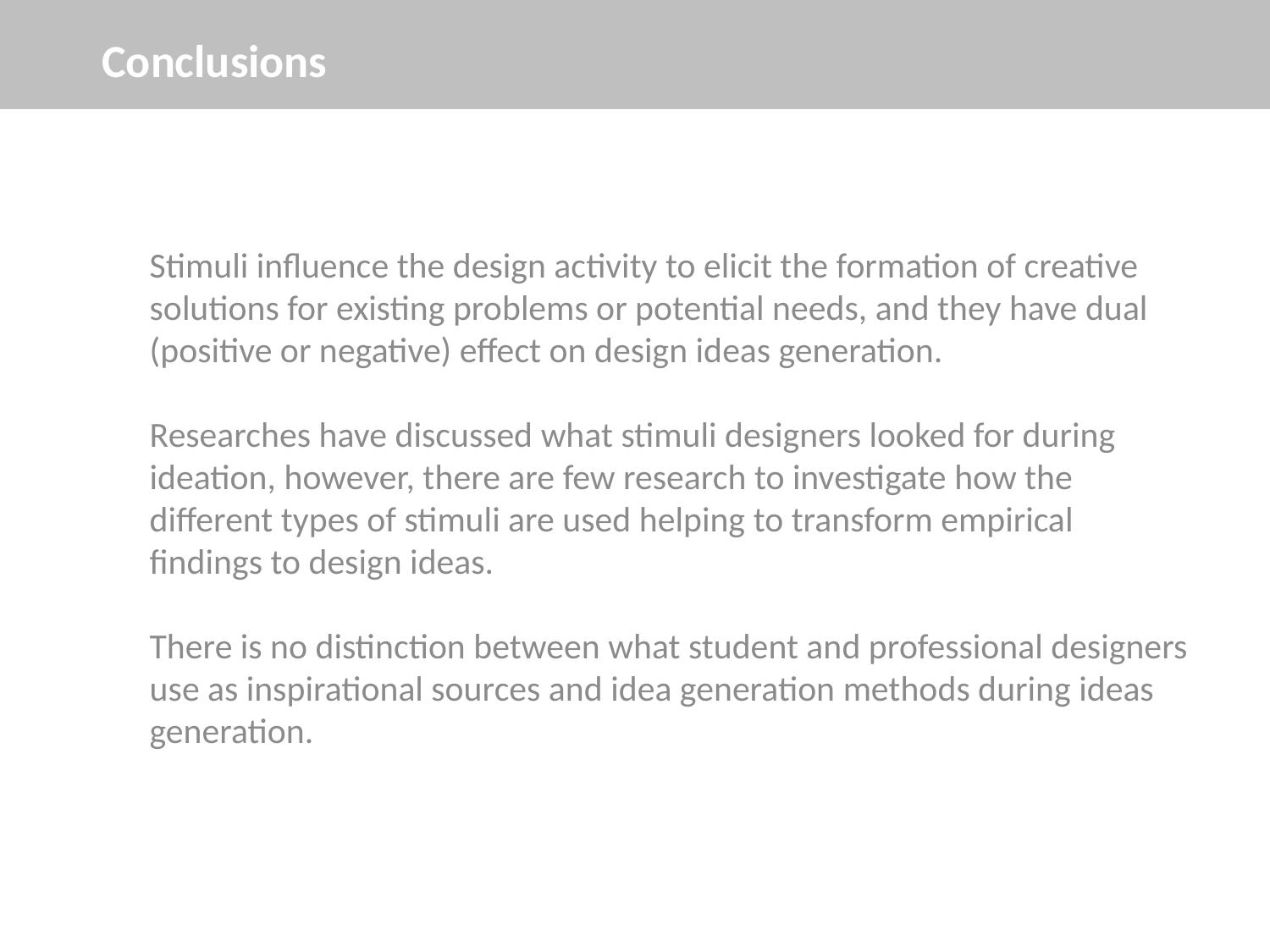

Conclusions
Stimuli influence the design activity to elicit the formation of creative solutions for existing problems or potential needs, and they have dual (positive or negative) effect on design ideas generation.

Researches have discussed what stimuli designers looked for during ideation, however, there are few research to investigate how the different types of stimuli are used helping to transform empirical findings to design ideas.

There is no distinction between what student and professional designers use as inspirational sources and idea generation methods during ideas generation.